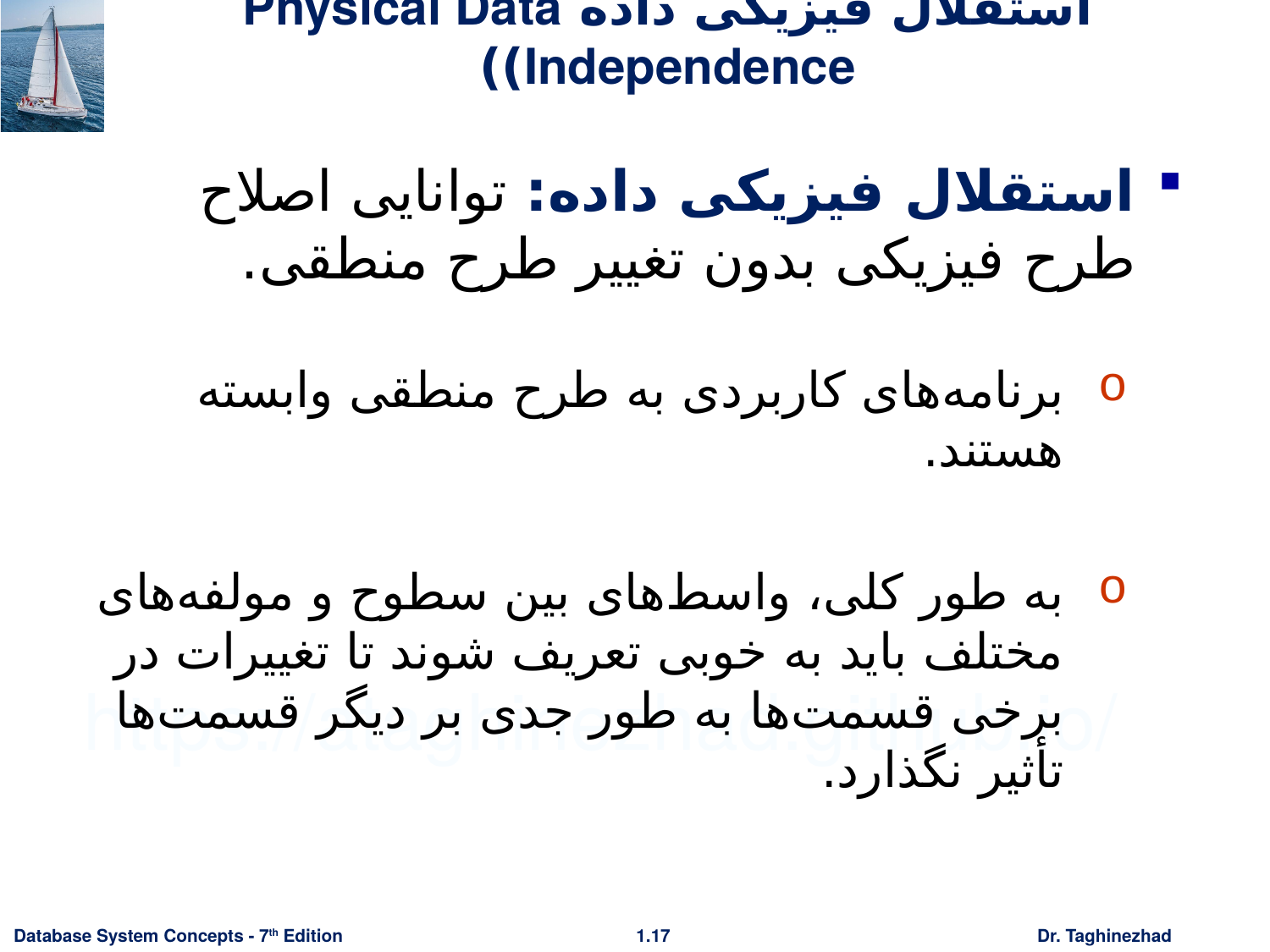

# استقلال فیزیکی داده Physical Data Independence))
استقلال فیزیکی داده: توانایی اصلاح طرح‌ فیزیکی بدون تغییر طرح‌ منطقی.

برنامه‌های کاربردی به طرح‌ منطقی وابسته هستند.

به طور کلی، واسط‌های بین سطوح و مولفه‌های مختلف باید به خوبی تعریف شوند تا تغییرات در برخی قسمت‌ها به طور جدی بر دیگر قسمت‌ها تأثیر نگذارد.